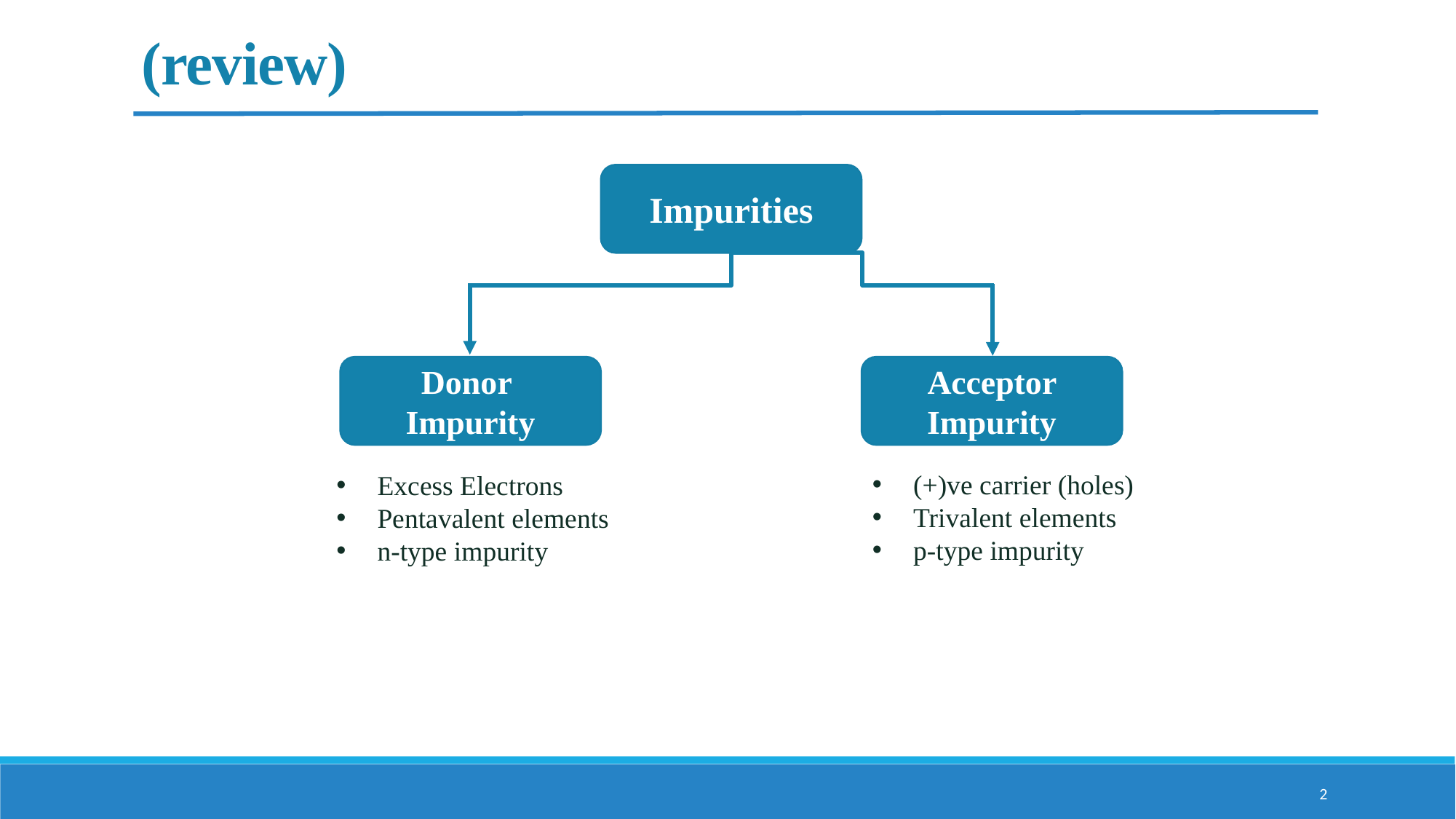

(review)

Impurities
Donor
Impurity
Acceptor Impurity
(+)ve carrier (holes)
Trivalent elements
p-type impurity

Excess Electrons
Pentavalent elements
n-type impurity

2